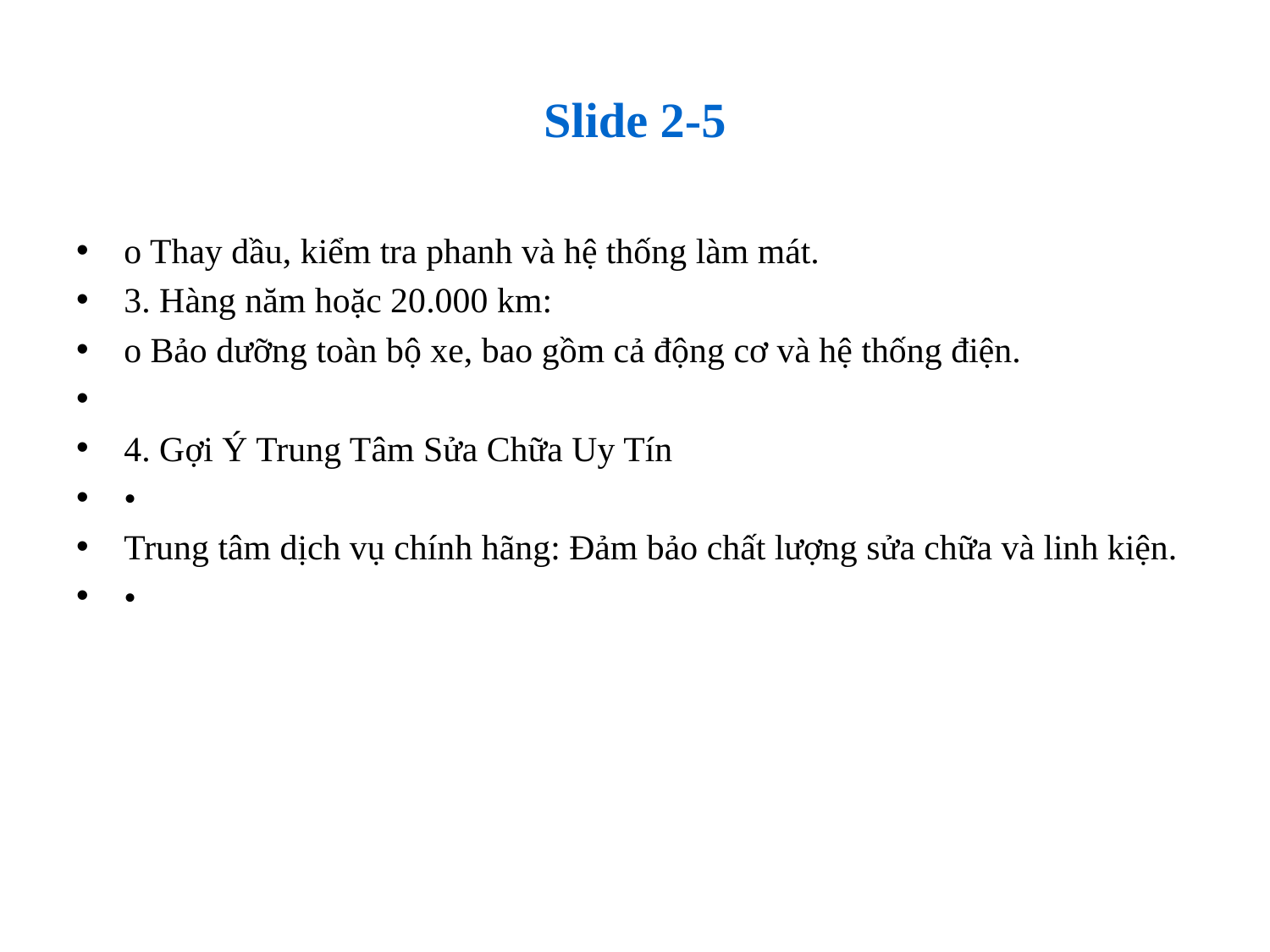

# Slide 2-5
o Thay dầu, kiểm tra phanh và hệ thống làm mát.
3. Hàng năm hoặc 20.000 km:
o Bảo dưỡng toàn bộ xe, bao gồm cả động cơ và hệ thống điện.

4. Gợi Ý Trung Tâm Sửa Chữa Uy Tín
•
Trung tâm dịch vụ chính hãng: Đảm bảo chất lượng sửa chữa và linh kiện.
•